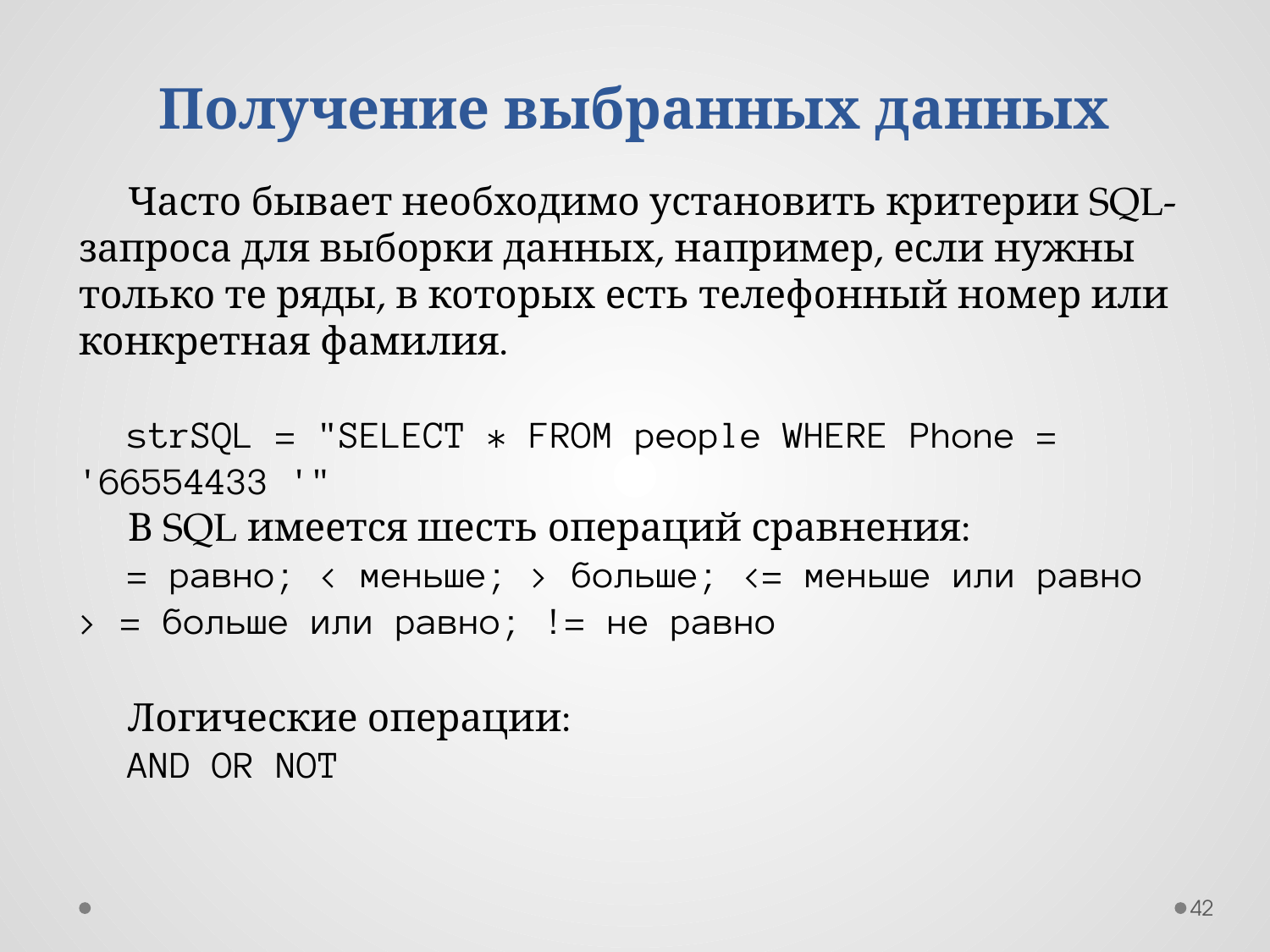

# Получение выбранных данных
Часто бывает необходимо установить критерии SQL-запроса для выборки данных, например, если нужны только те ряды, в которых есть телефонный номер или конкретная фамилия.

strSQL = "SELECT * FROM people WHERE Phone = '66554433 '"
В SQL имеется шесть операций сравнения:
= равно; < меньше; > больше; <= меньше или равно
> = больше или равно; != не равно
Логические операции:
AND OR NOT

42